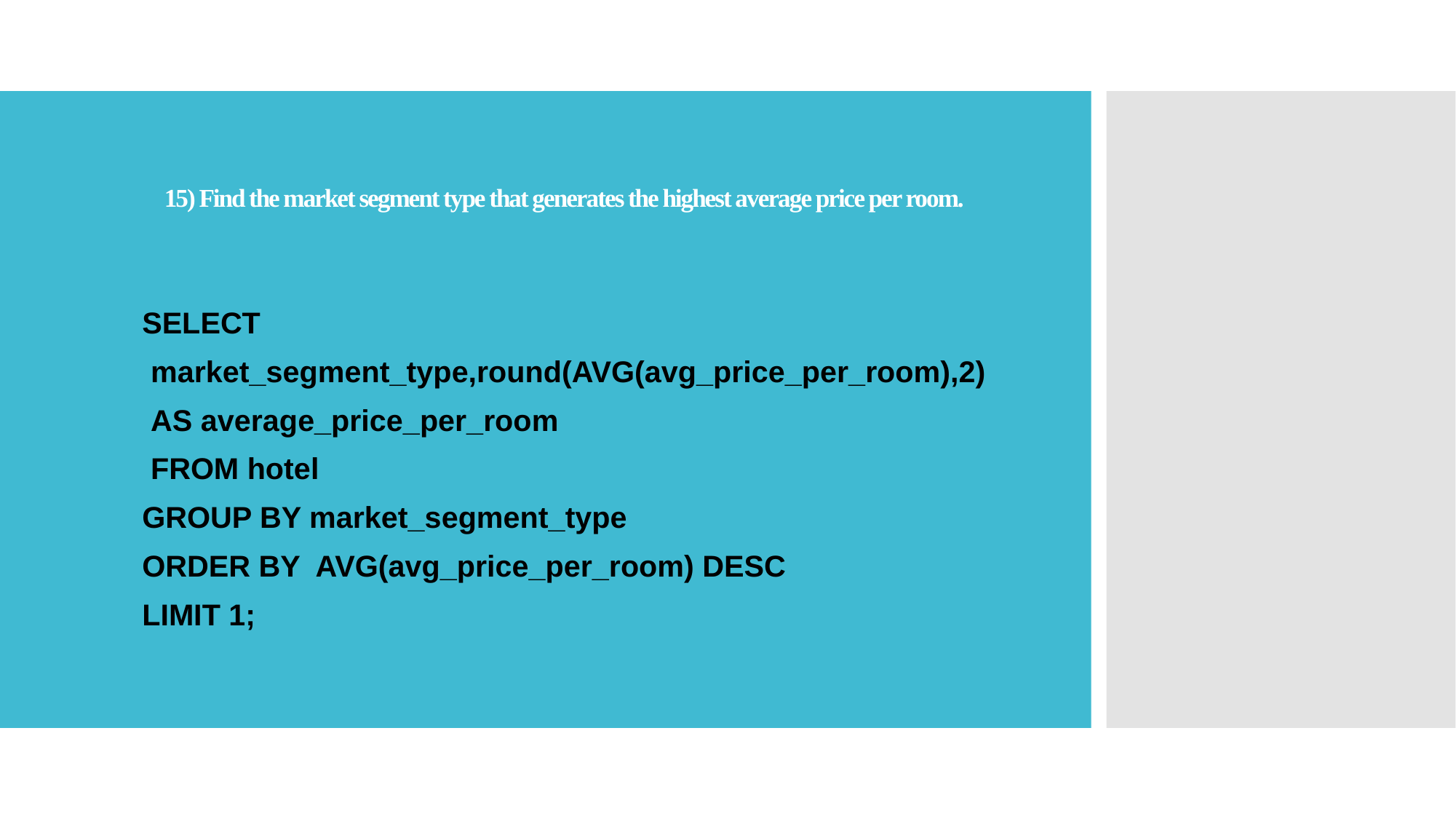

# 15) Find the market segment type that generates the highest average price per room.

SELECT
 market_segment_type,round(AVG(avg_price_per_room),2)
 AS average_price_per_room
 FROM hotel
GROUP BY market_segment_type
ORDER BY  AVG(avg_price_per_room) DESC
LIMIT 1;